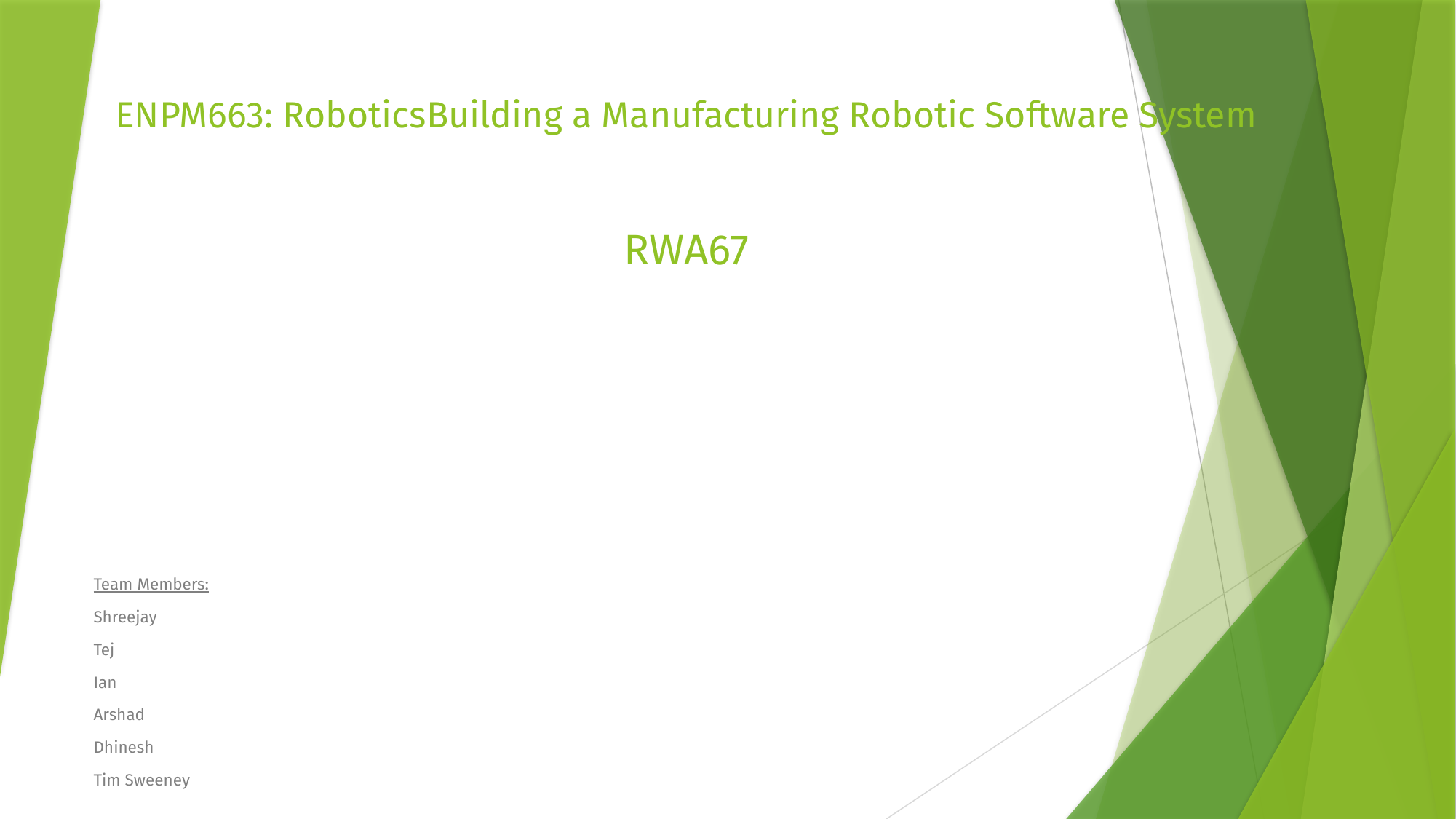

# ENPM663: RoboticsBuilding a Manufacturing Robotic Software System RWA67
Team Members:
Shreejay
Tej
Ian
Arshad
Dhinesh
Tim Sweeney